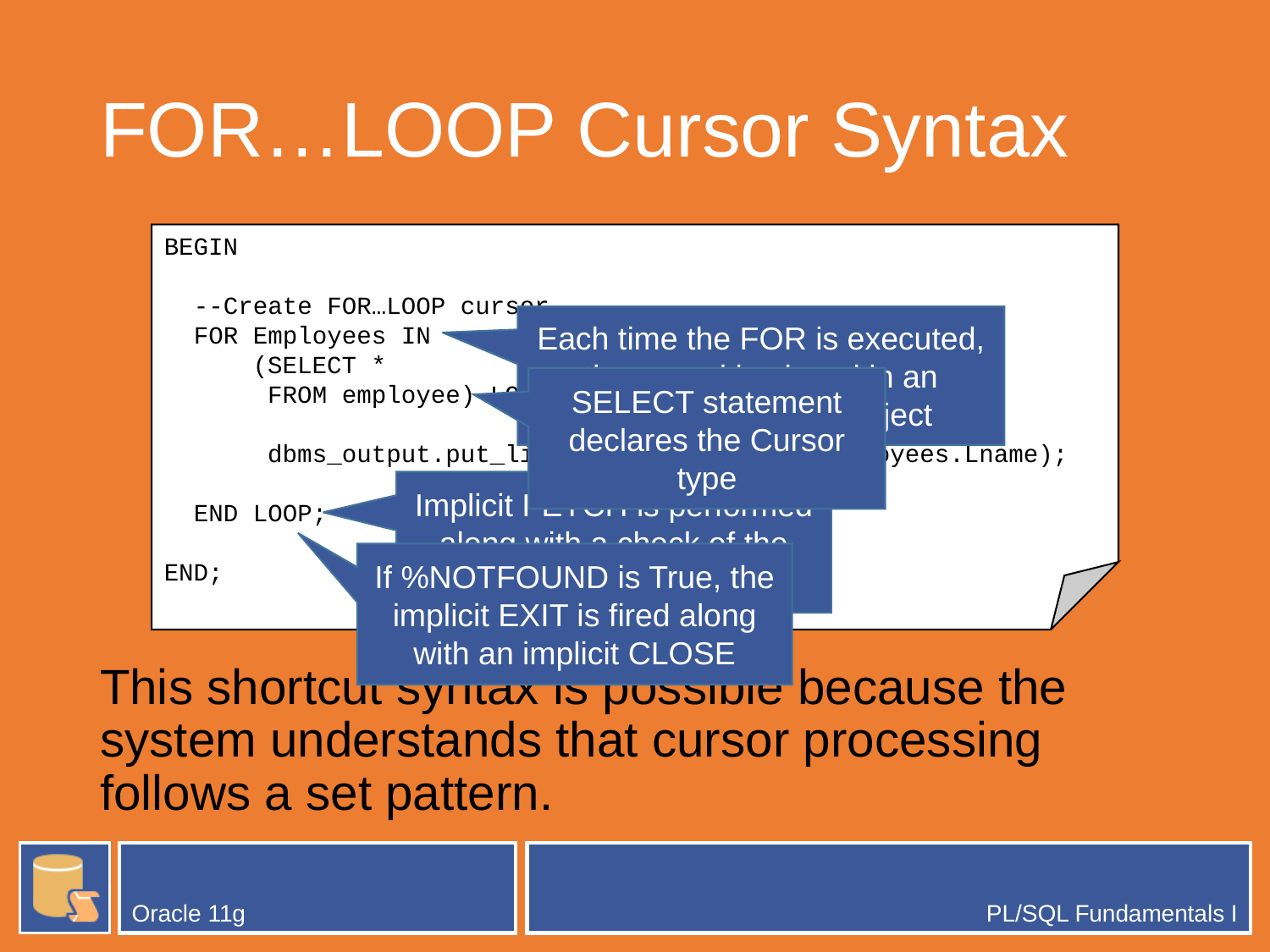

# FOR…LOOP Cursor Syntax

This shortcut syntax is possible because the system understands that cursor processing follows a set pattern.

BEGIN

  --Create FOR…LOOP cursor
  FOR Employees IN
      (SELECT *
       FROM employee) LOOP

       dbms_output.put_line('Employee: ' || Employees.Lname);

  END LOOP;

END;
Each time the FOR is executed, the record is placed in an implicitly declared object
SELECT statement declares the Cursor type
Implicit FETCH is performed along with a check of the %NOTFOUND attribute
If %NOTFOUND is True, the implicit EXIT is fired along with an implicit CLOSE